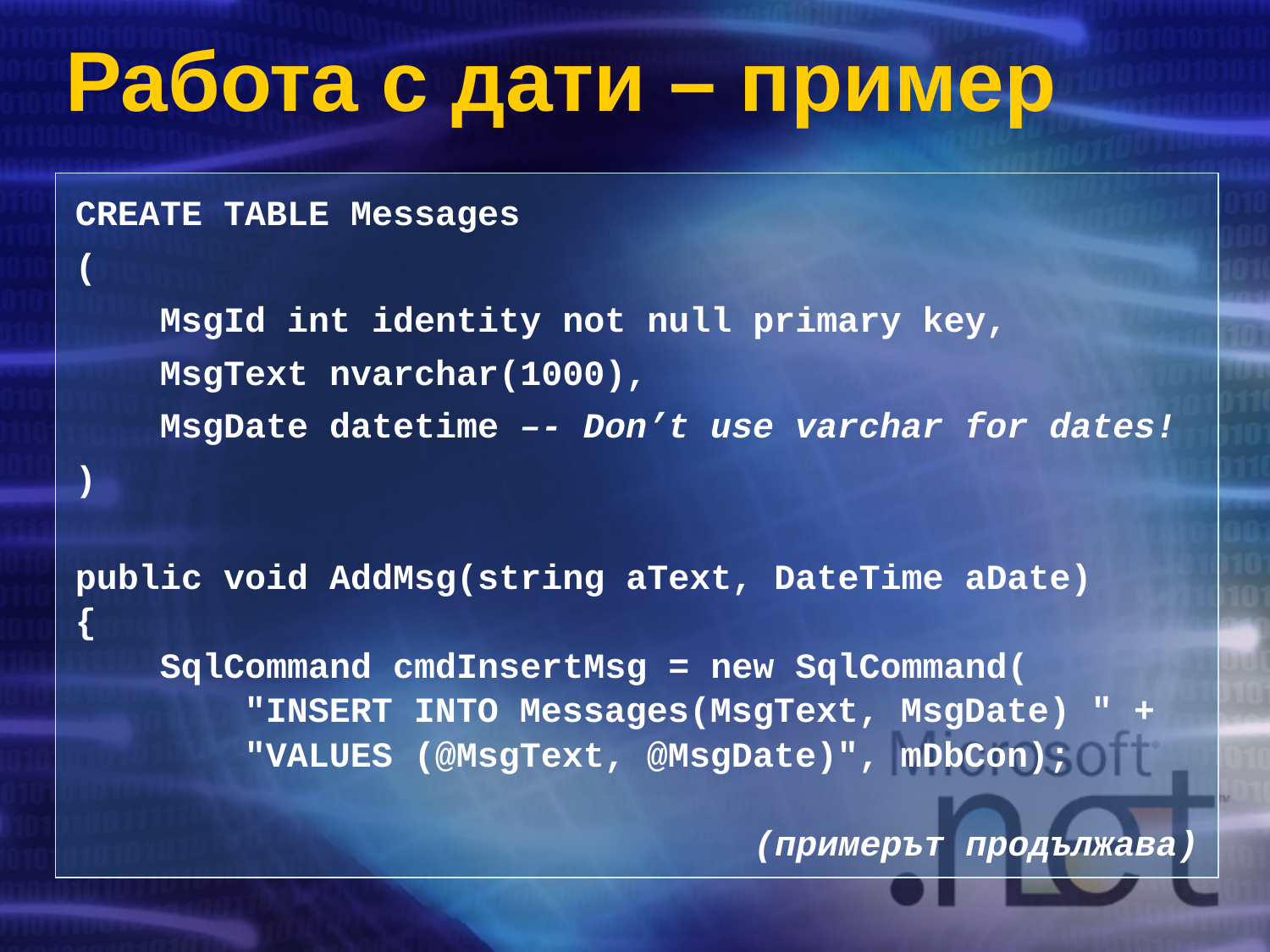

# Работа с дати – пример
CREATE TABLE Messages
(
    MsgId int identity not null primary key,
    MsgText nvarchar(1000),
    MsgDate datetime –- Don’t use varchar for dates!
)

public void AddMsg(string aText, DateTime aDate)
{
    SqlCommand cmdInsertMsg = new SqlCommand(
        "INSERT INTO Messages(MsgText, MsgDate) " +
        "VALUES (@MsgText, @MsgDate)", mDbCon);

(примерът продължава)